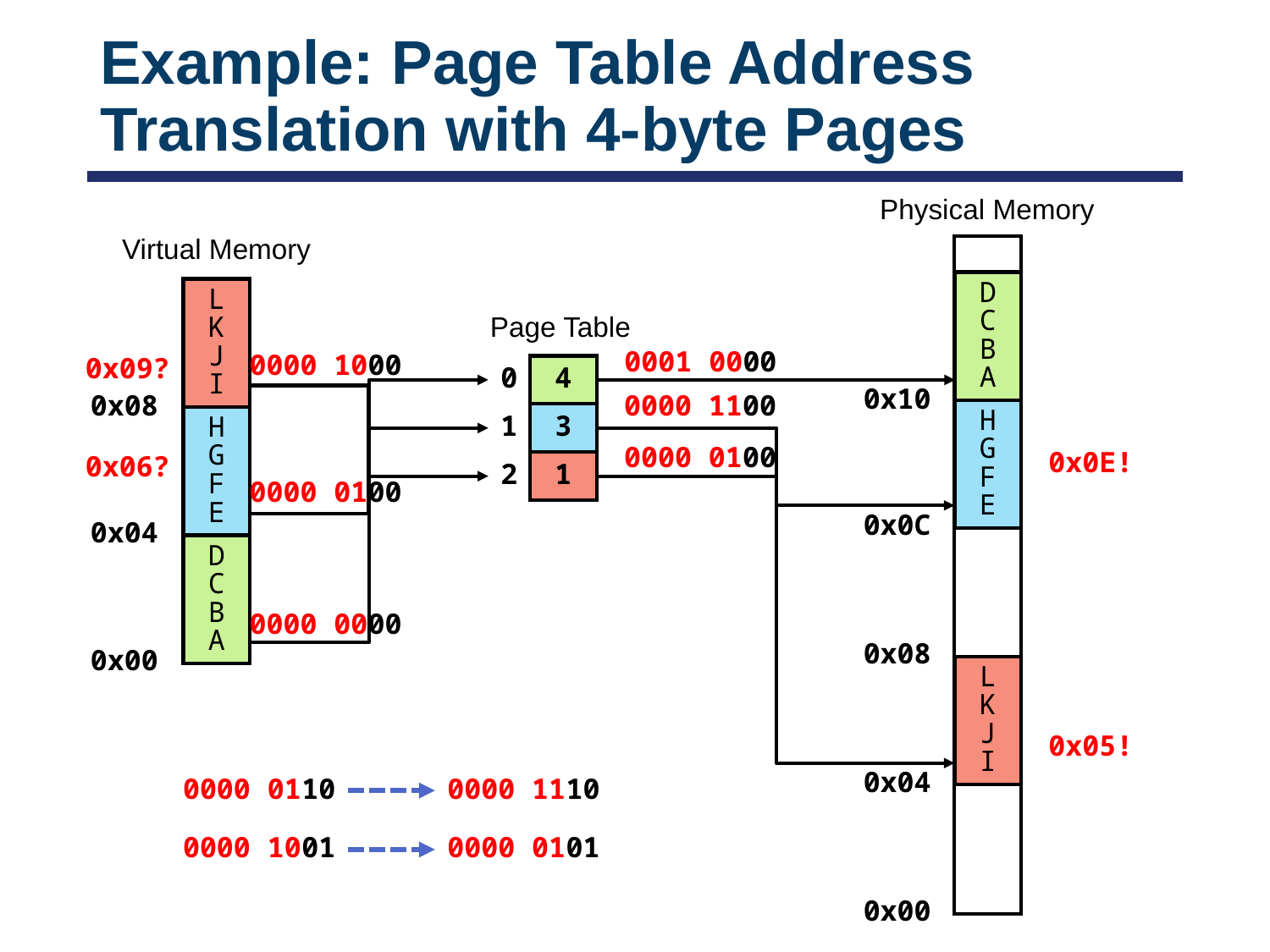

# Example: Page Table Address Translation with 4-byte Pages
Physical Memory
Virtual Memory

D
C
B
A
L
K
J
I
Page Table
0001 0000
0000 1000
0x09?
4
0
0x10
0x08
0000 1100
H
G
F
E
3
H
G
F
E
1
0000 0100
0x0E!
0x06?
1
2
0000 0100
0x0C
0x04
D
C
B
A
0000 0000
0x08
0x00
L
K
J
I
0x05!
0x04
0000 0110
0000 1110
0000 1001
0000 0101
0x00